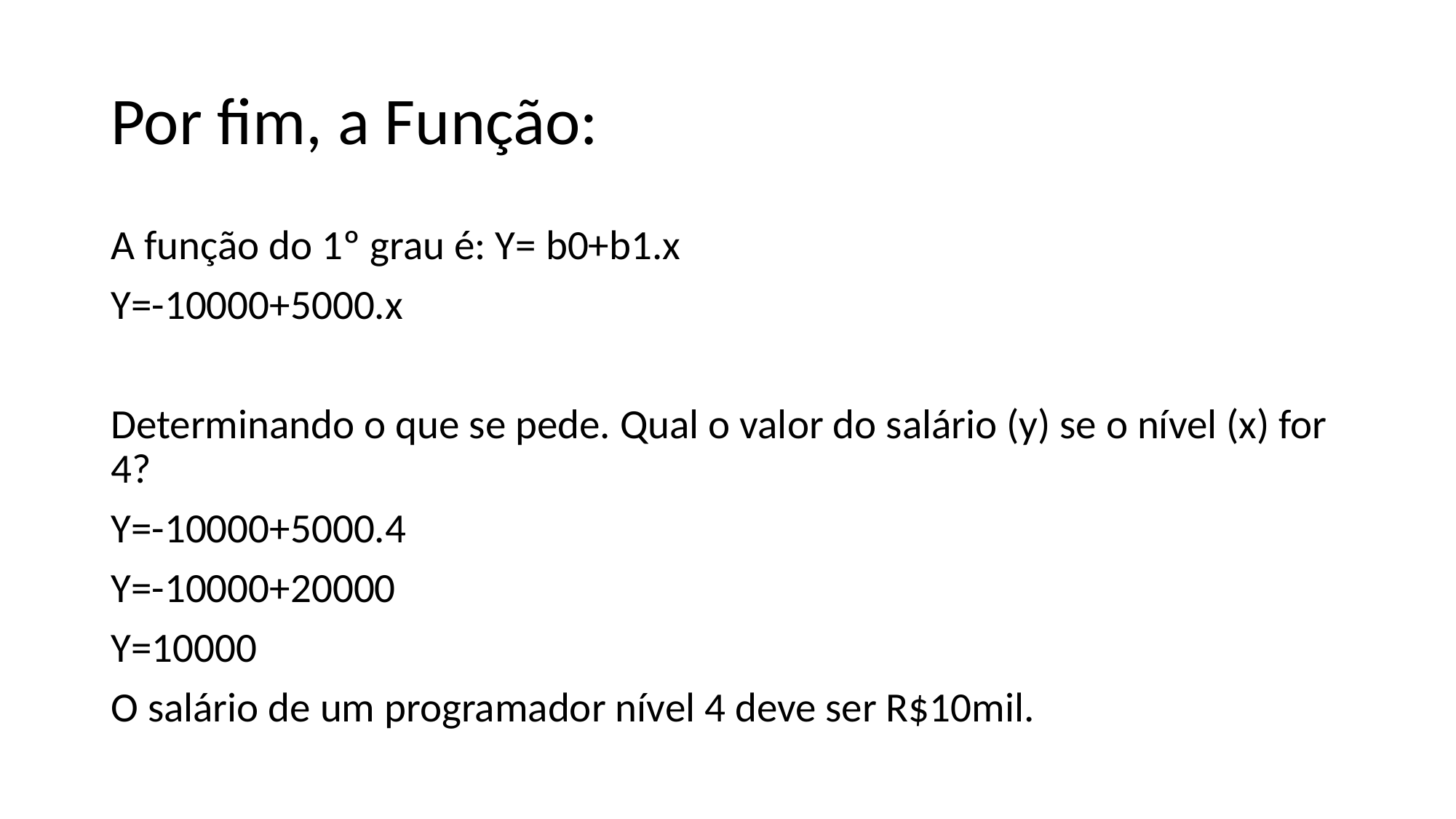

# Por fim, a Função:
A função do 1º grau é: Y= b0+b1.x
Y=-10000+5000.x

Determinando o que se pede. Qual o valor do salário (y) se o nível (x) for 4?
Y=-10000+5000.4
Y=-10000+20000
Y=10000
O salário de um programador nível 4 deve ser R$10mil.